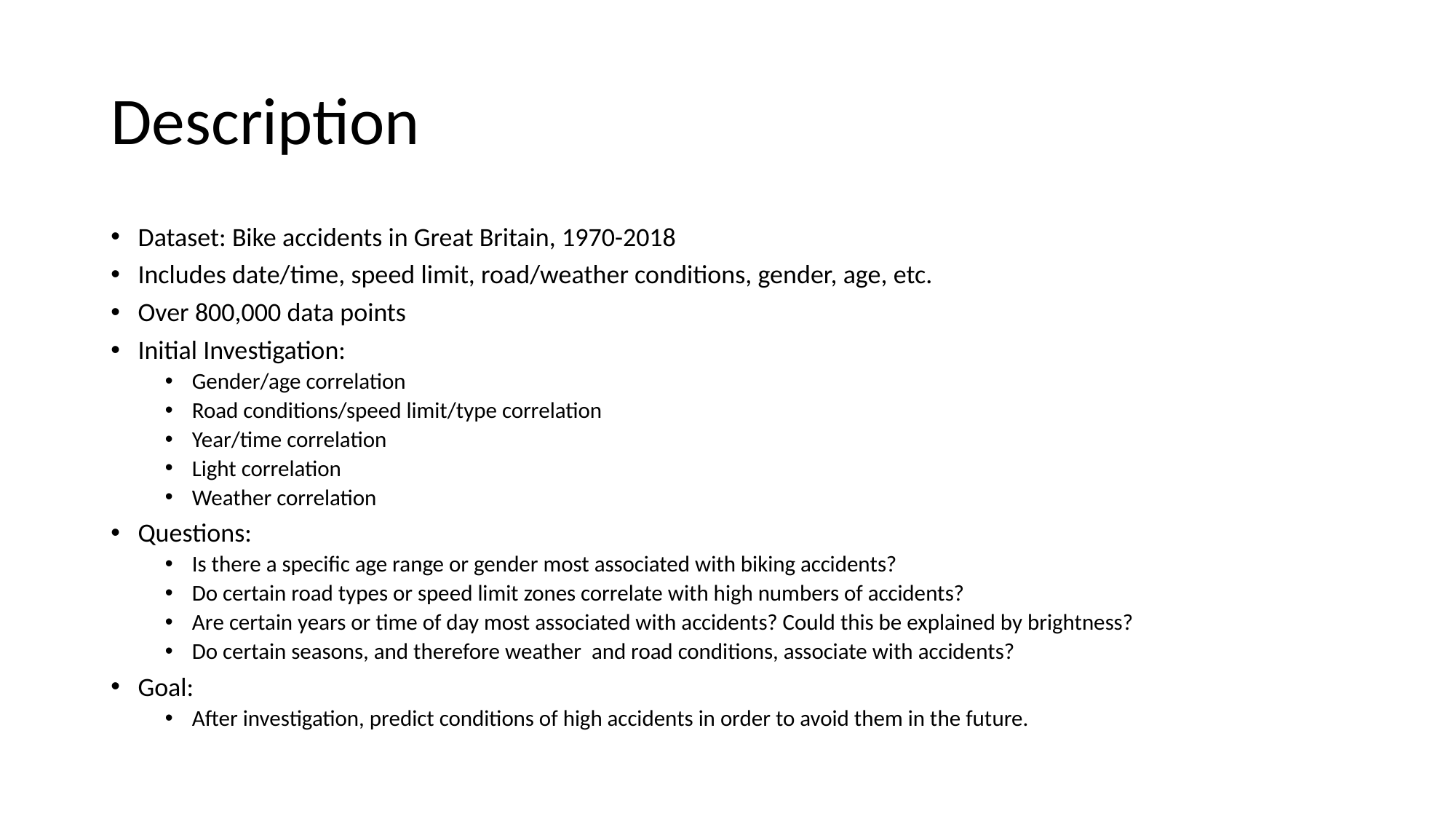

# Description
Dataset: Bike accidents in Great Britain, 1970-2018
Includes date/time, speed limit, road/weather conditions, gender, age, etc.
Over 800,000 data points
Initial Investigation:
Gender/age correlation
Road conditions/speed limit/type correlation
Year/time correlation
Light correlation
Weather correlation
Questions:
Is there a specific age range or gender most associated with biking accidents?
Do certain road types or speed limit zones correlate with high numbers of accidents?
Are certain years or time of day most associated with accidents? Could this be explained by brightness?
Do certain seasons, and therefore weather  and road conditions, associate with accidents?
Goal:
After investigation, predict conditions of high accidents in order to avoid them in the future.